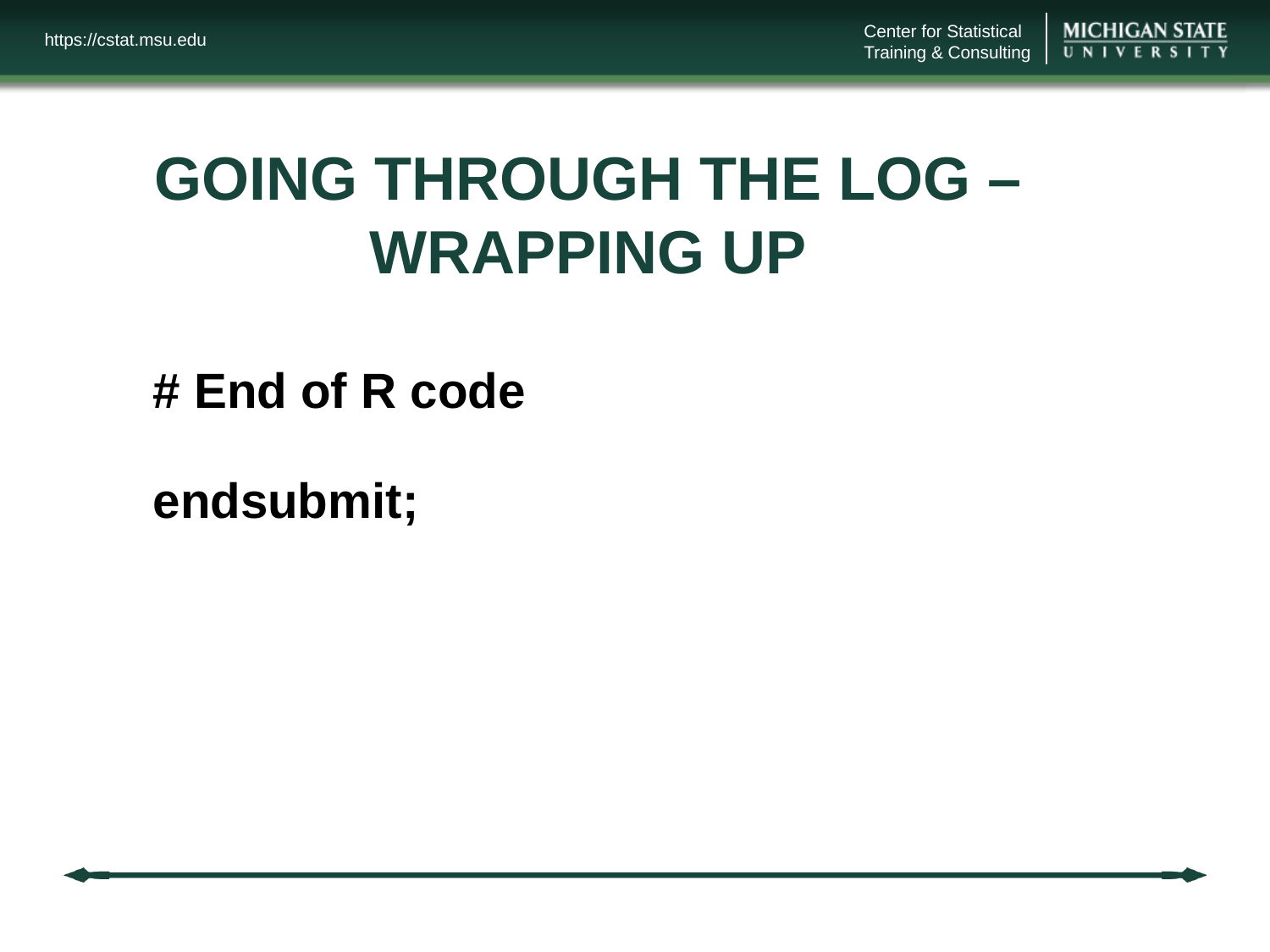

# GOING THROUGH THE LOG – WRAPPING UP
# End of R code

endsubmit; # Any error messages from R will now show up